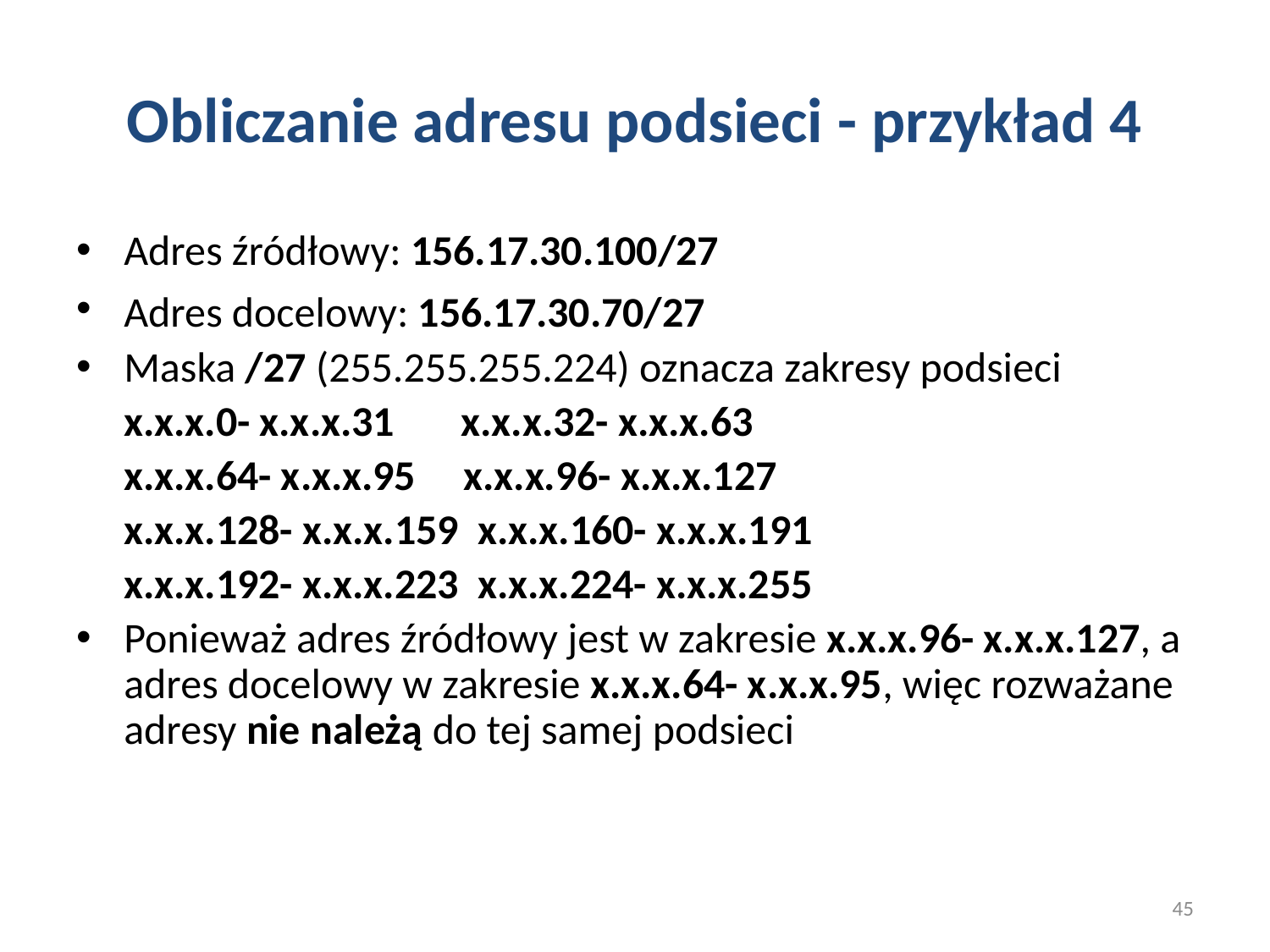

# Obliczanie adresu podsieci - przykład 4
Adres źródłowy: 156.17.30.100/27
Adres docelowy: 156.17.30.70/27
Maska /27 (255.255.255.224) oznacza zakresy podsieci
     x.x.x.0- x.x.x.31       x.x.x.32- x.x.x.63
     x.x.x.64- x.x.x.95     x.x.x.96- x.x.x.127
     x.x.x.128- x.x.x.159  x.x.x.160- x.x.x.191
     x.x.x.192- x.x.x.223  x.x.x.224- x.x.x.255
Ponieważ adres źródłowy jest w zakresie x.x.x.96- x.x.x.127, a adres docelowy w zakresie x.x.x.64- x.x.x.95, więc rozważane adresy nie należą do tej samej podsieci

45